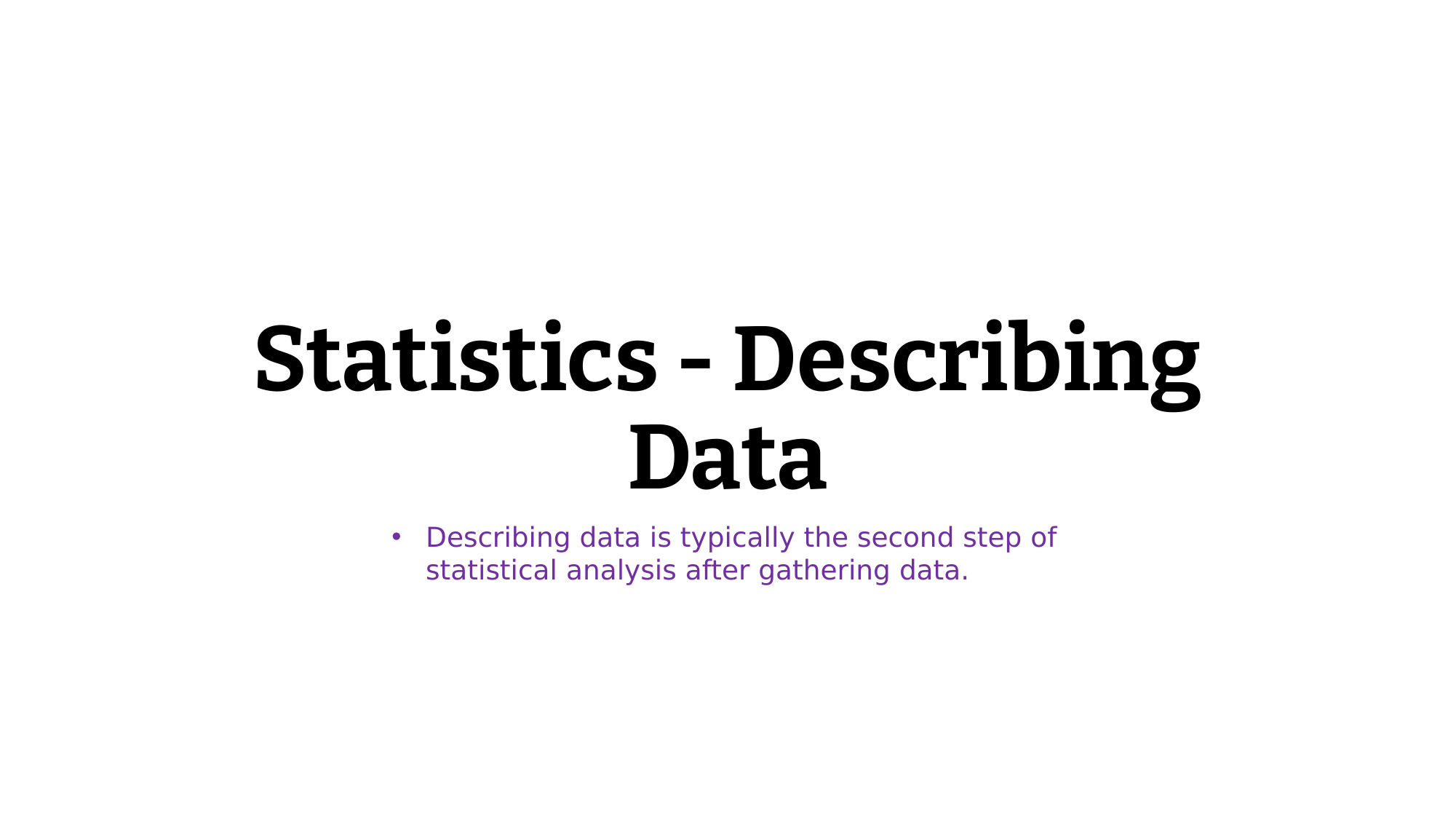

# Statistics - Describing Data
Describing data is typically the second step of statistical analysis after gathering data.